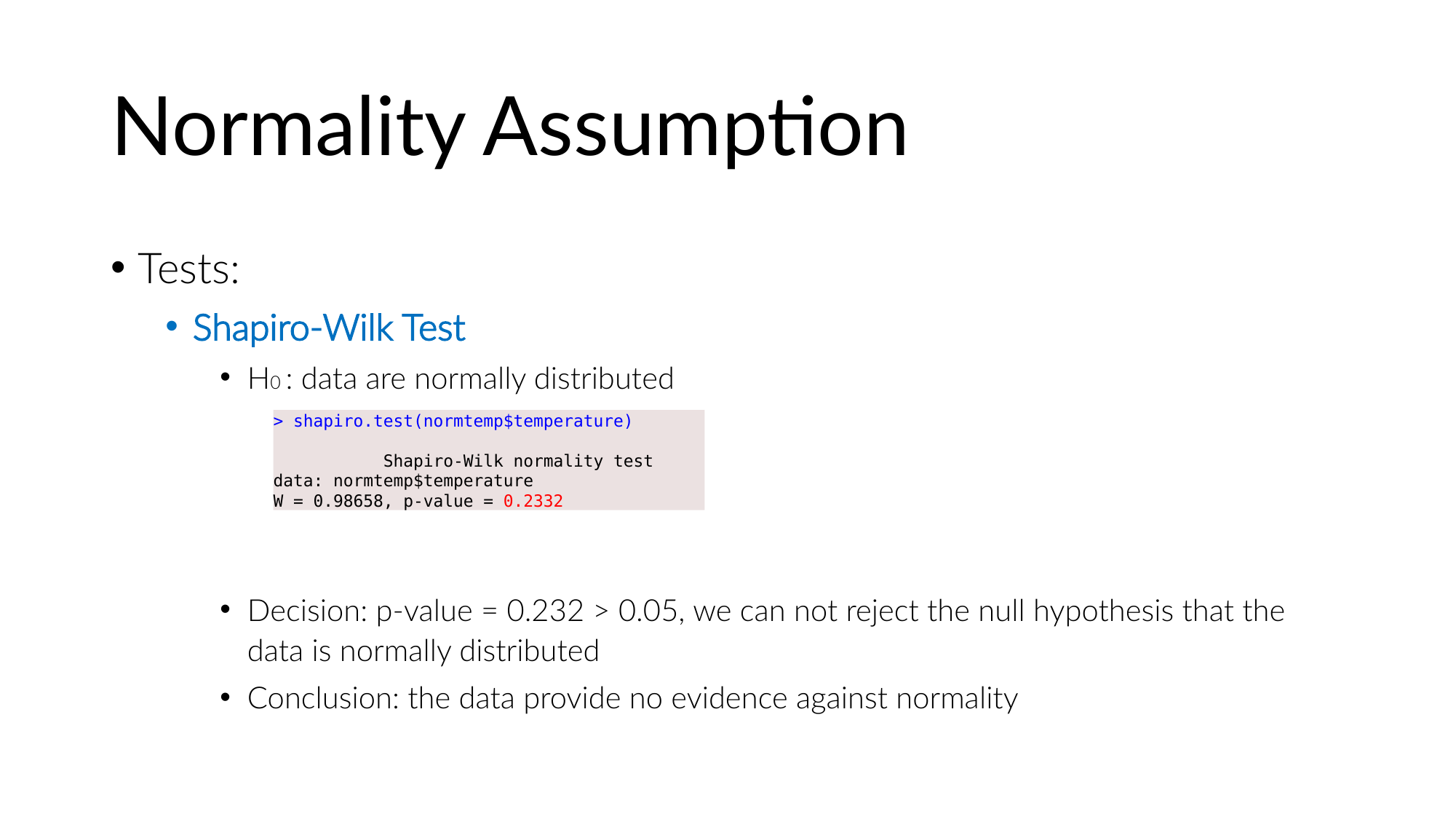

# Normality Assumption
Tests:
Shapiro-Wilk Test
H0 : data are normally distributed

Decision: p-value = 0.232 > 0.05, we can not reject the null hypothesis that the data is normally distributed
Conclusion: the data provide no evidence against normality
> shapiro.test(normtemp$temperature)

           Shapiro-Wilk normality test
data: normtemp$temperature
W = 0.98658, p-value = 0.2332